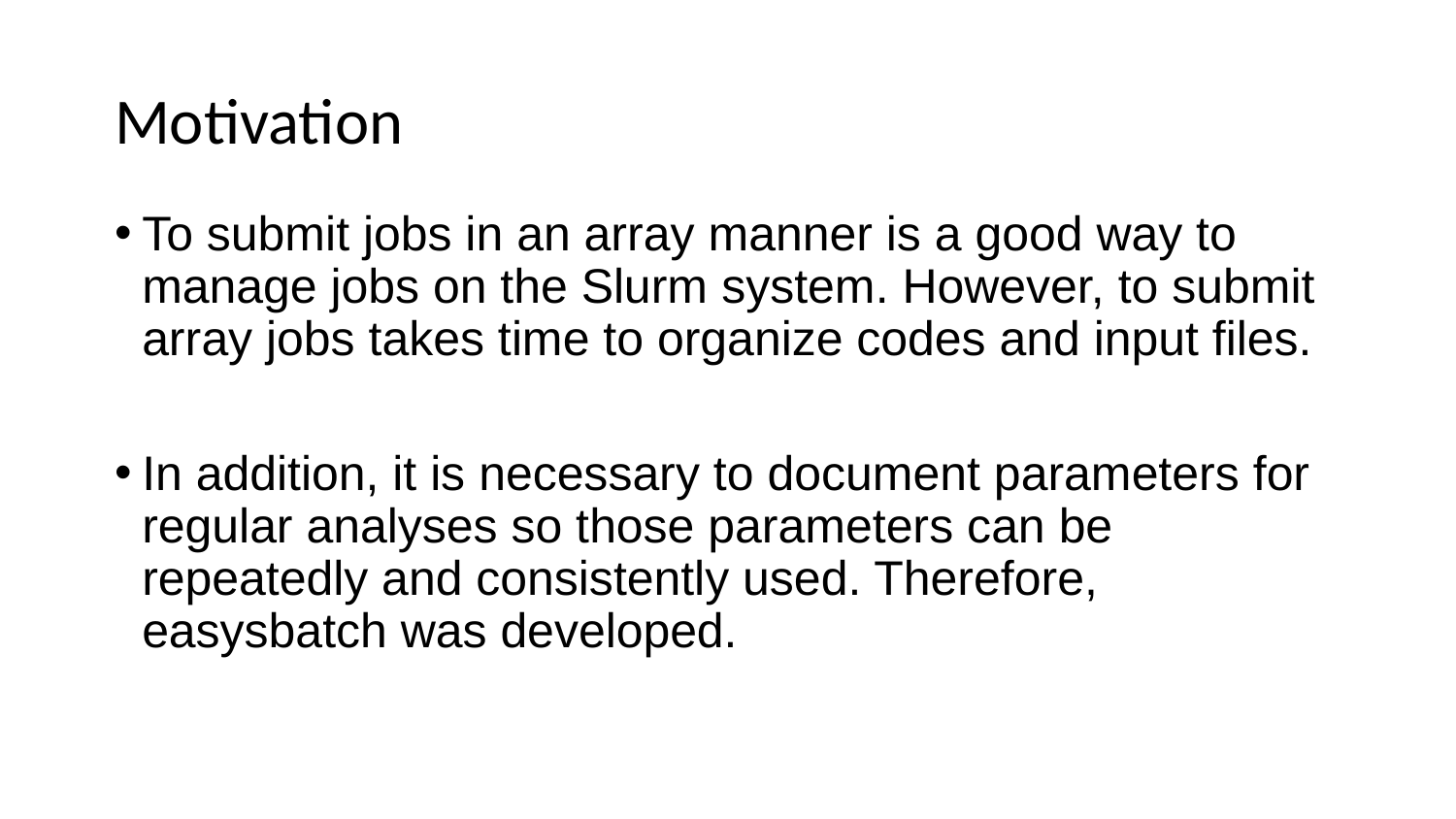

# Motivation
To submit jobs in an array manner is a good way to manage jobs on the Slurm system. However, to submit array jobs takes time to organize codes and input files.

In addition, it is necessary to document parameters for regular analyses so those parameters can be repeatedly and consistently used. Therefore, easysbatch was developed.